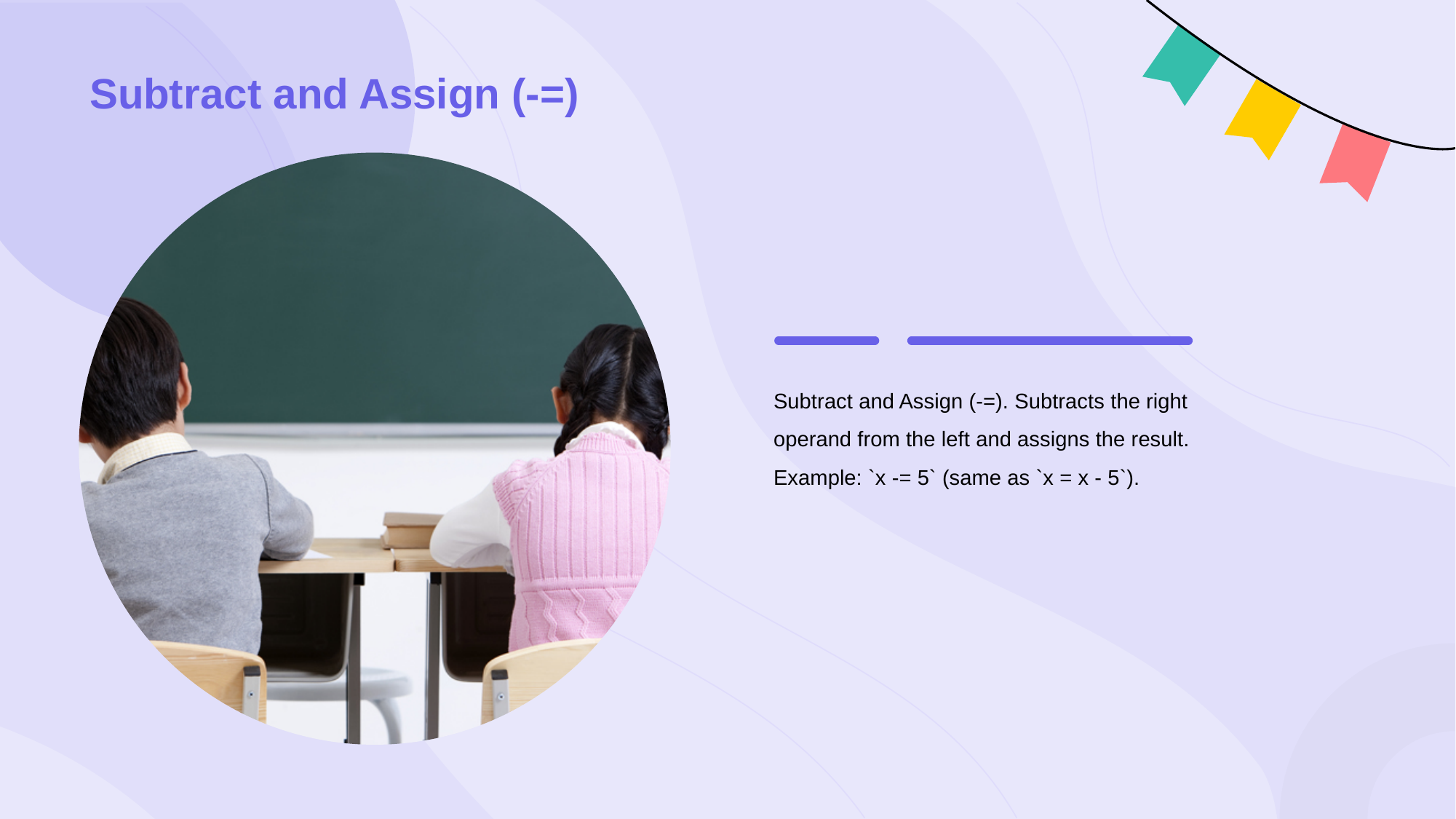

# Subtract and Assign (-=)

Subtract and Assign (-=). Subtracts the right operand from the left and assigns the result. Example: `x -= 5` (same as `x = x - 5`).